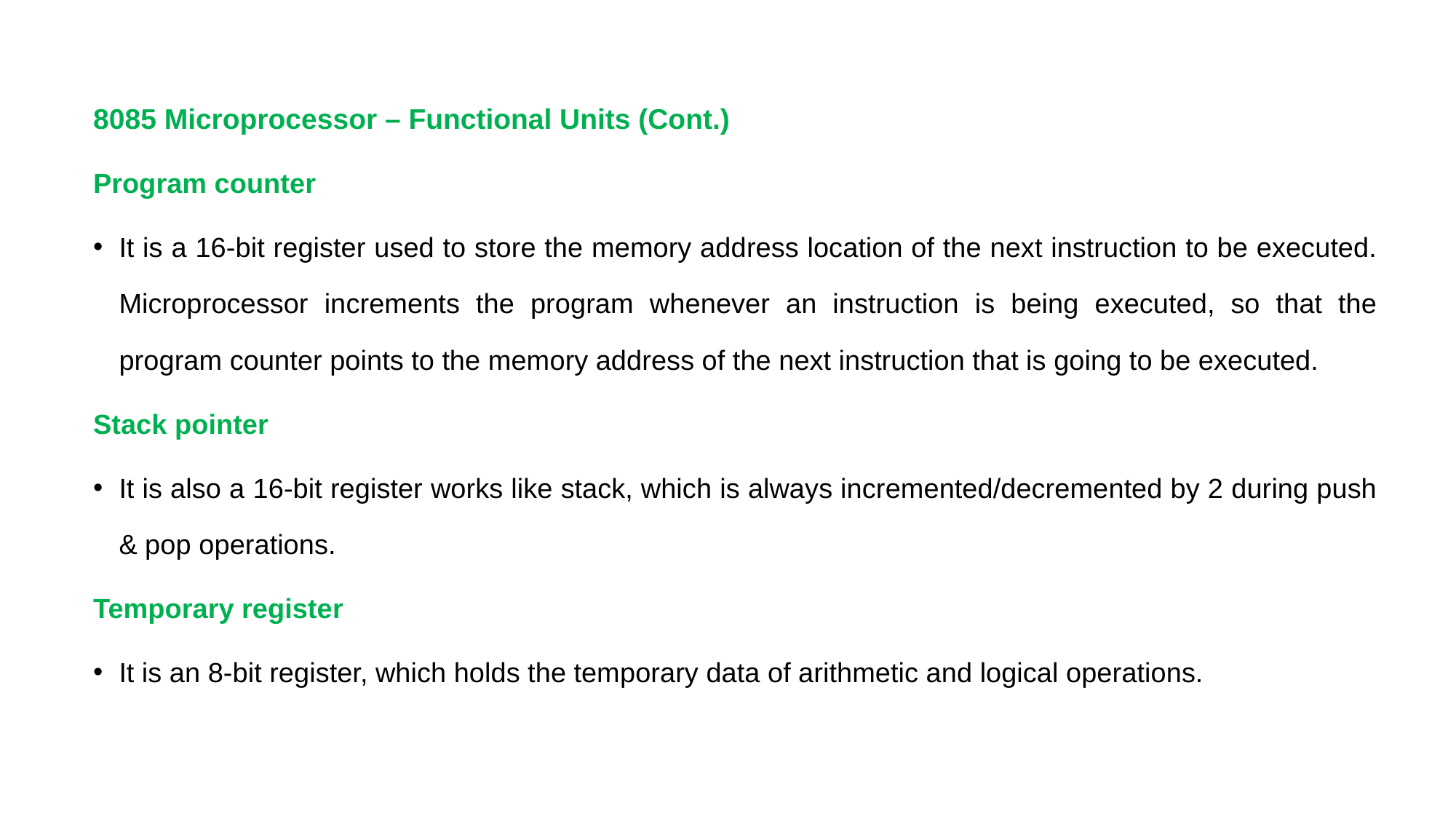

8085 Microprocessor – Functional Units (Cont.)
Program counter
It is a 16-bit register used to store the memory address location of the next instruction to be executed. Microprocessor increments the program whenever an instruction is being executed, so that the program counter points to the memory address of the next instruction that is going to be executed.
Stack pointer
It is also a 16-bit register works like stack, which is always incremented/decremented by 2 during push & pop operations.
Temporary register
It is an 8-bit register, which holds the temporary data of arithmetic and logical operations.